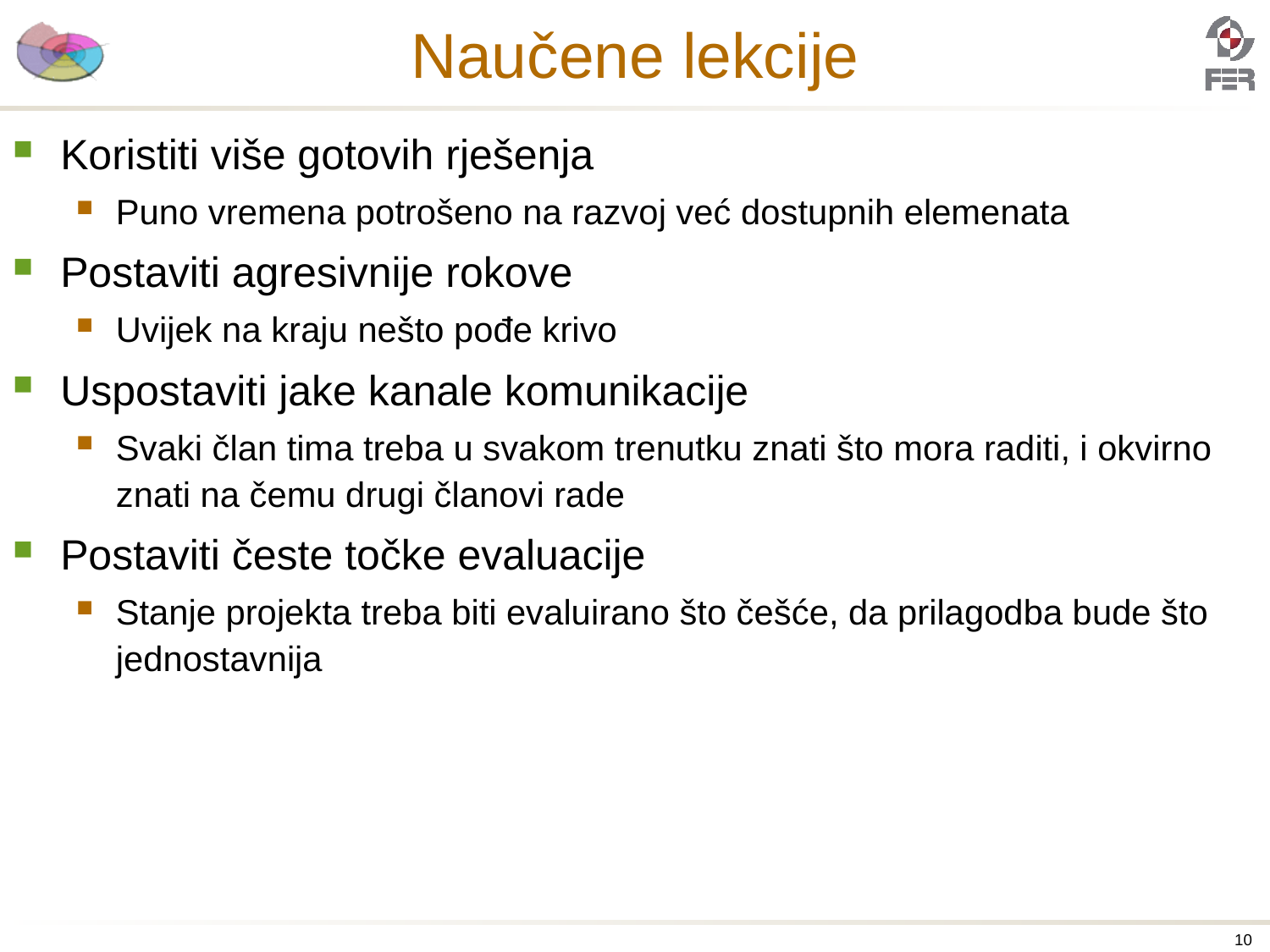

# Naučene lekcije
Koristiti više gotovih rješenja
Puno vremena potrošeno na razvoj već dostupnih elemenata
Postaviti agresivnije rokove
Uvijek na kraju nešto pođe krivo
Uspostaviti jake kanale komunikacije
Svaki član tima treba u svakom trenutku znati što mora raditi, i okvirno znati na čemu drugi članovi rade
Postaviti česte točke evaluacije
Stanje projekta treba biti evaluirano što češće, da prilagodba bude što jednostavnija
10